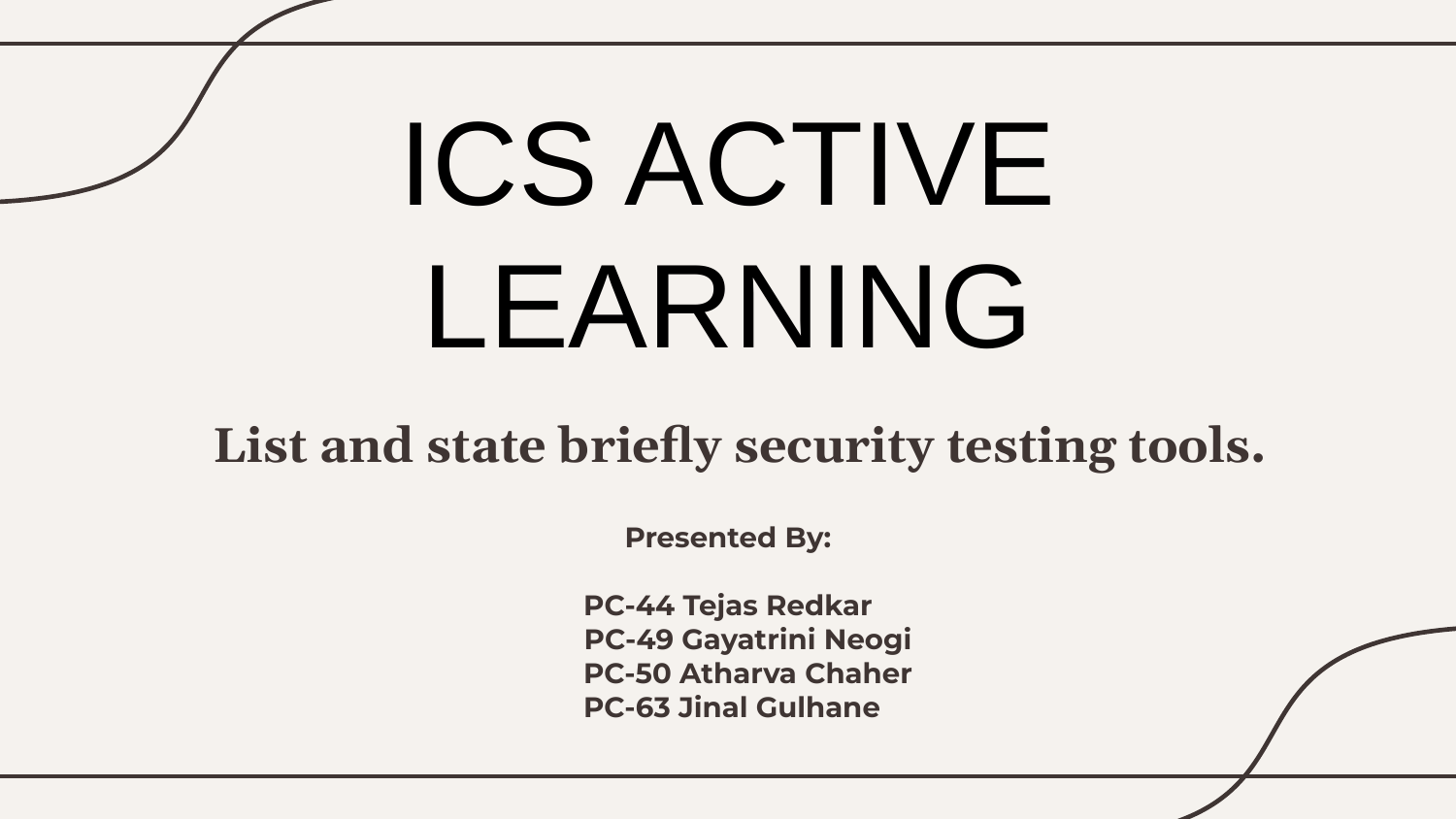

# ICS ACTIVE LEARNING
  List and state briefly security testing tools.

Presented By:

PC-44 Tejas Redkar
     PC-49 Gayatrini Neogi
     PC-50 Atharva Chaher
 PC-63 Jinal Gulhane